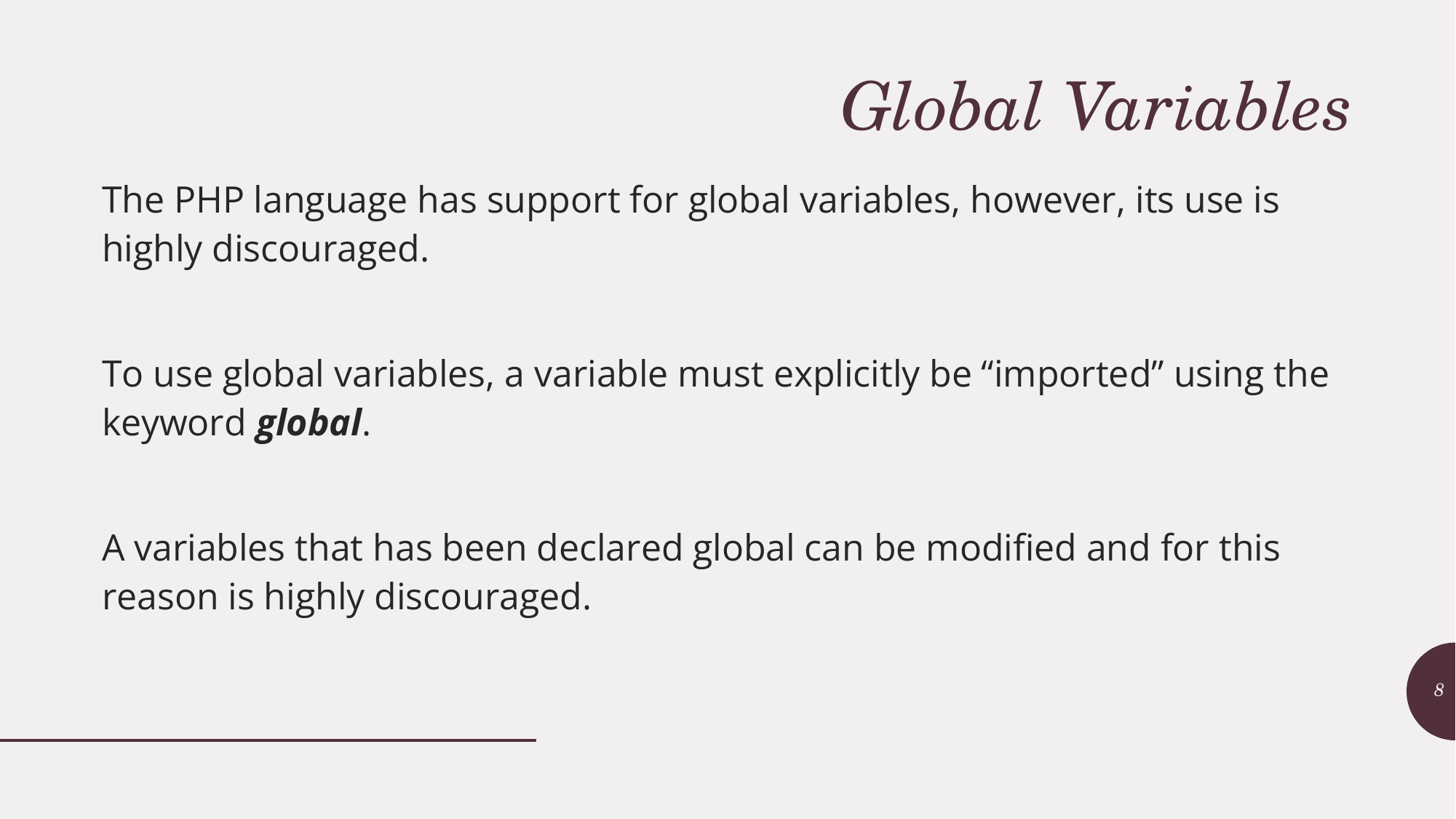

# Global Variables
The PHP language has support for global variables, however, its use is highly discouraged.

To use global variables, a variable must explicitly be “imported” using the keyword global.

A variables that has been declared global can be modified and for this reason is highly discouraged.
8